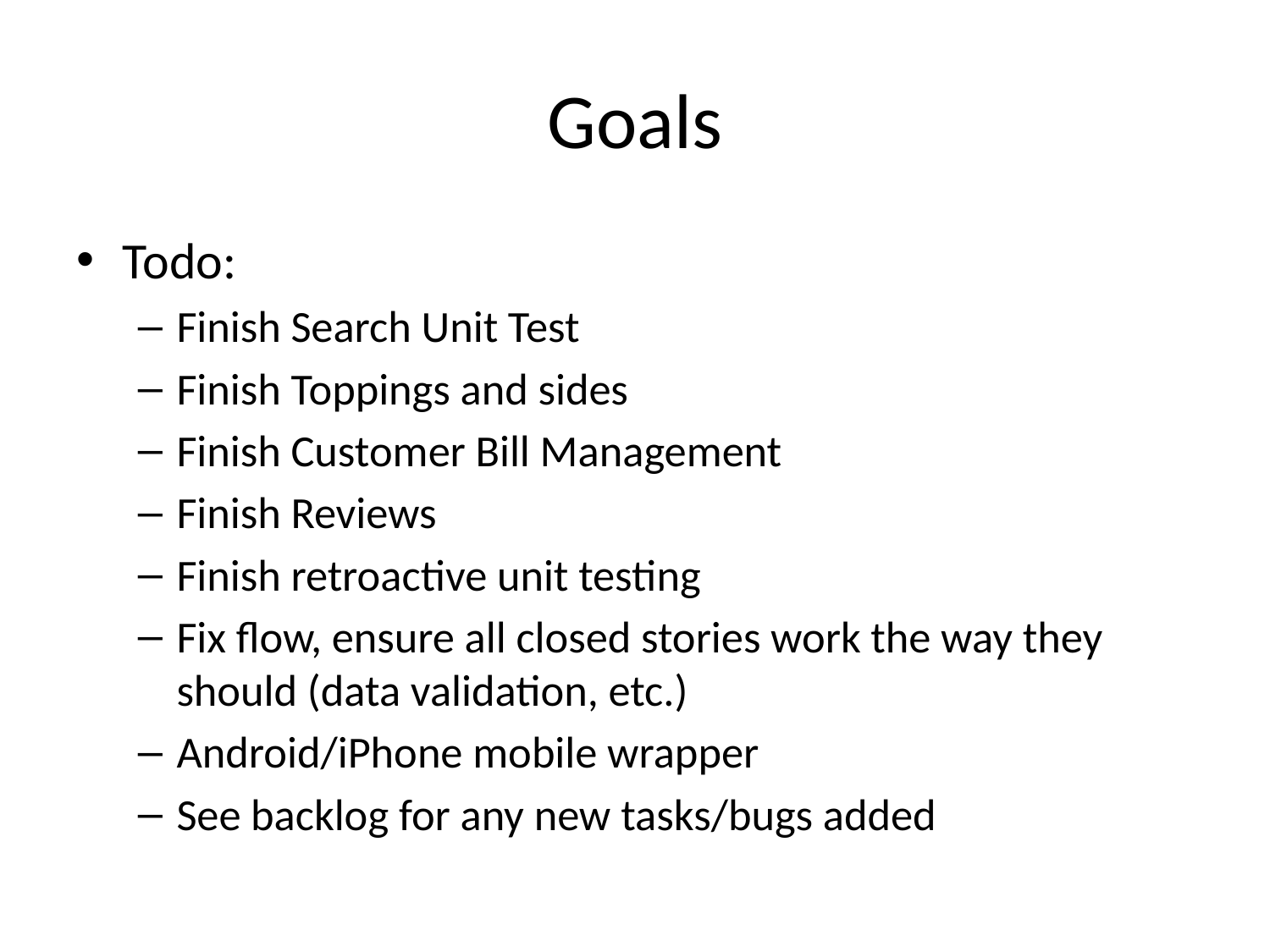

# Goals
Todo:
Finish Search Unit Test
Finish Toppings and sides
Finish Customer Bill Management
Finish Reviews
Finish retroactive unit testing
Fix flow, ensure all closed stories work the way they should (data validation, etc.)
Android/iPhone mobile wrapper
See backlog for any new tasks/bugs added